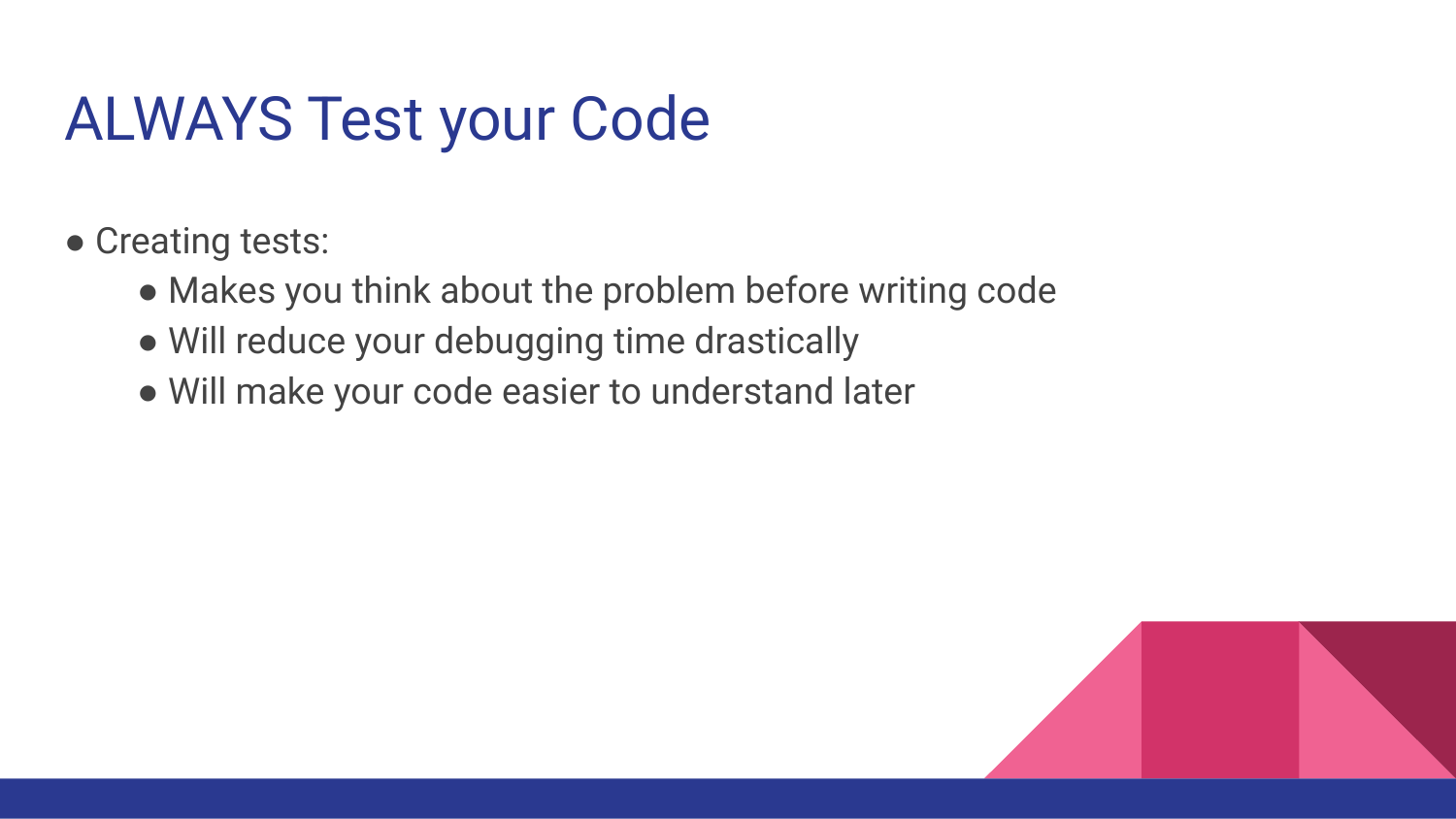

# ALWAYS Test your Code
● Creating tests:
● Makes you think about the problem before writing code
● Will reduce your debugging time drastically
● Will make your code easier to understand later